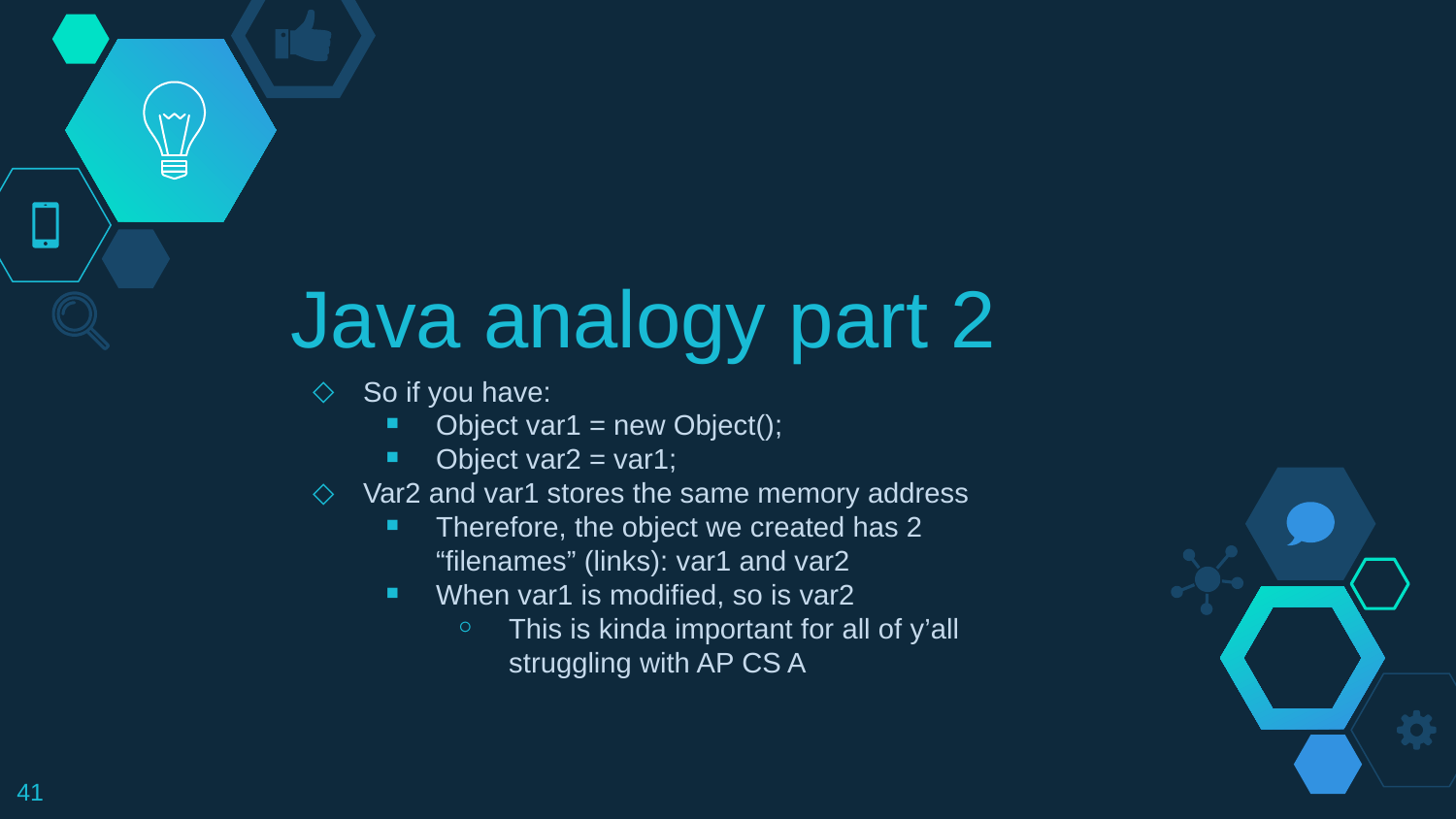

# Java analogy part 2
So if you have:
Object var1 = new Object();
Object var2 = var1;
Var2 and var1 stores the same memory address
Therefore, the object we created has 2 “filenames” (links): var1 and var2
When var1 is modified, so is var2
This is kinda important for all of y’all struggling with AP CS A
41